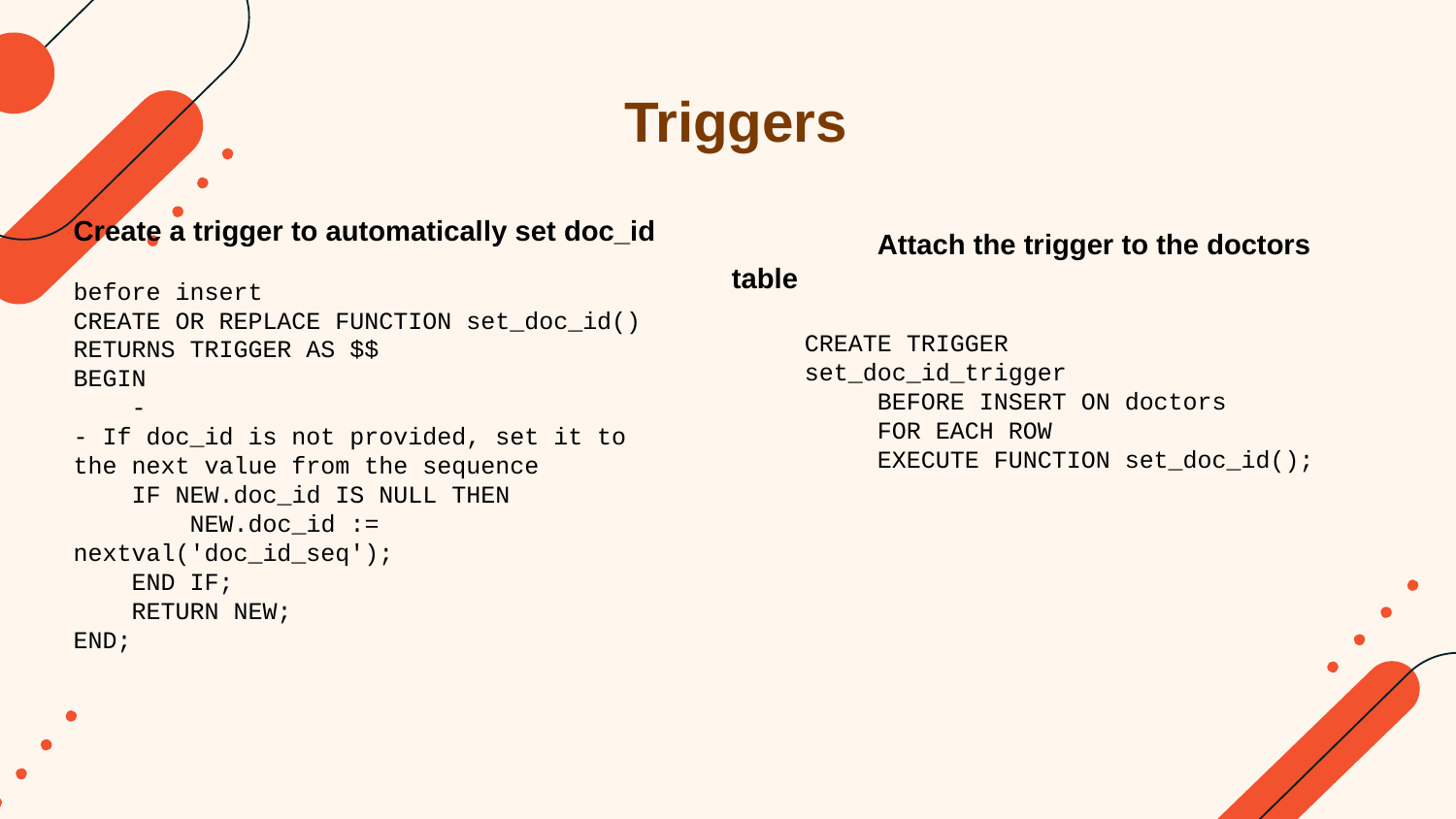

# Triggers
Create a trigger to automatically set doc_id

before insert
CREATE OR REPLACE FUNCTION set_doc_id()
RETURNS TRIGGER AS $$
BEGIN
    -
- If doc_id is not provided, set it to the next value from the sequence
    IF NEW.doc_id IS NULL THEN
        NEW.doc_id := nextval('doc_id_seq');
    END IF;
    RETURN NEW;
END;

	Attach the trigger to the doctors table

CREATE TRIGGER
set_doc_id_trigger
    	BEFORE INSERT ON doctors
    	FOR EACH ROW
    	EXECUTE FUNCTION set_doc_id();